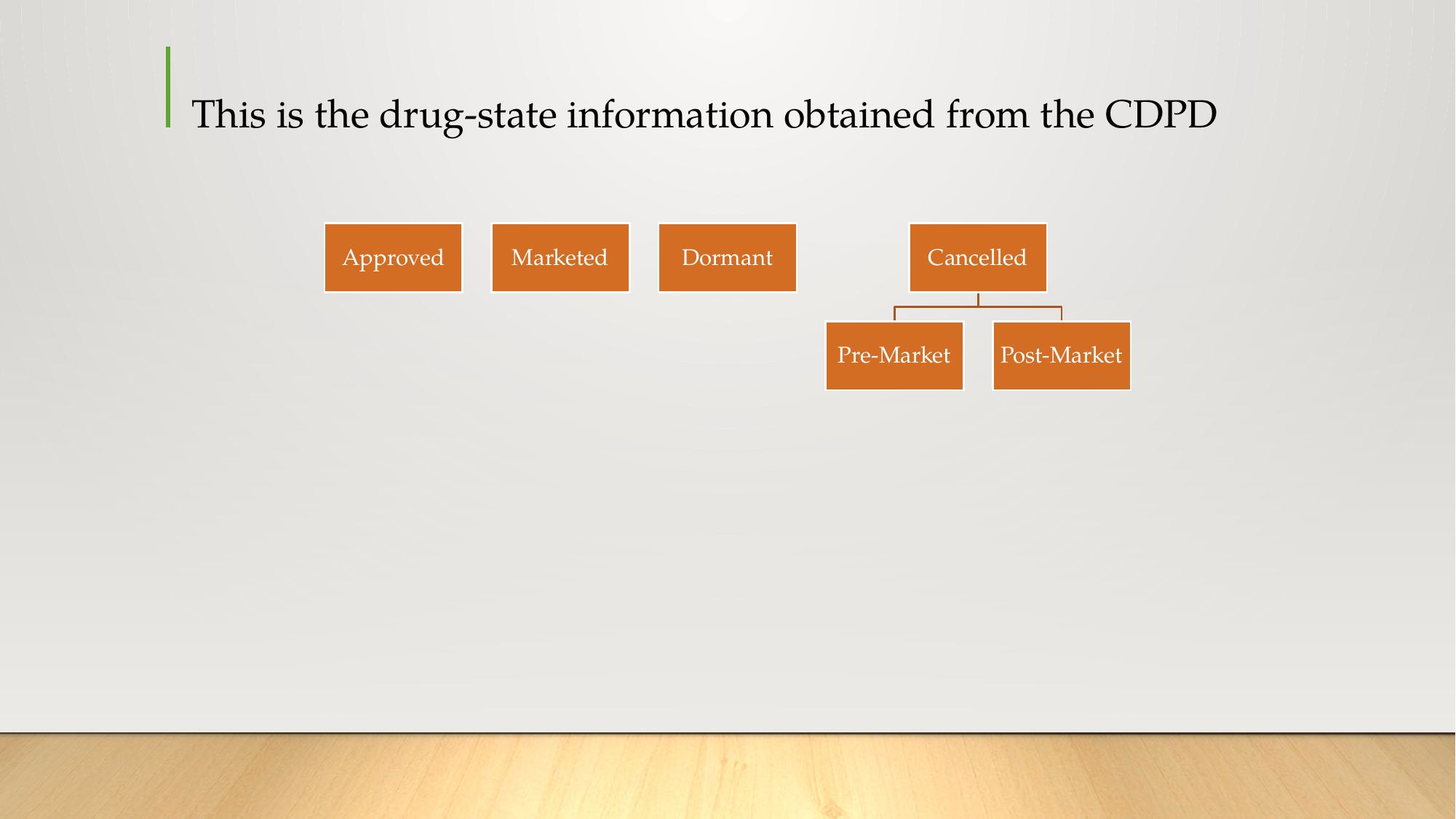

# This is the drug-state information obtained from the CDPD

Approved

Marketed

Dormant

Cancelled

Pre-Market

Post-Market